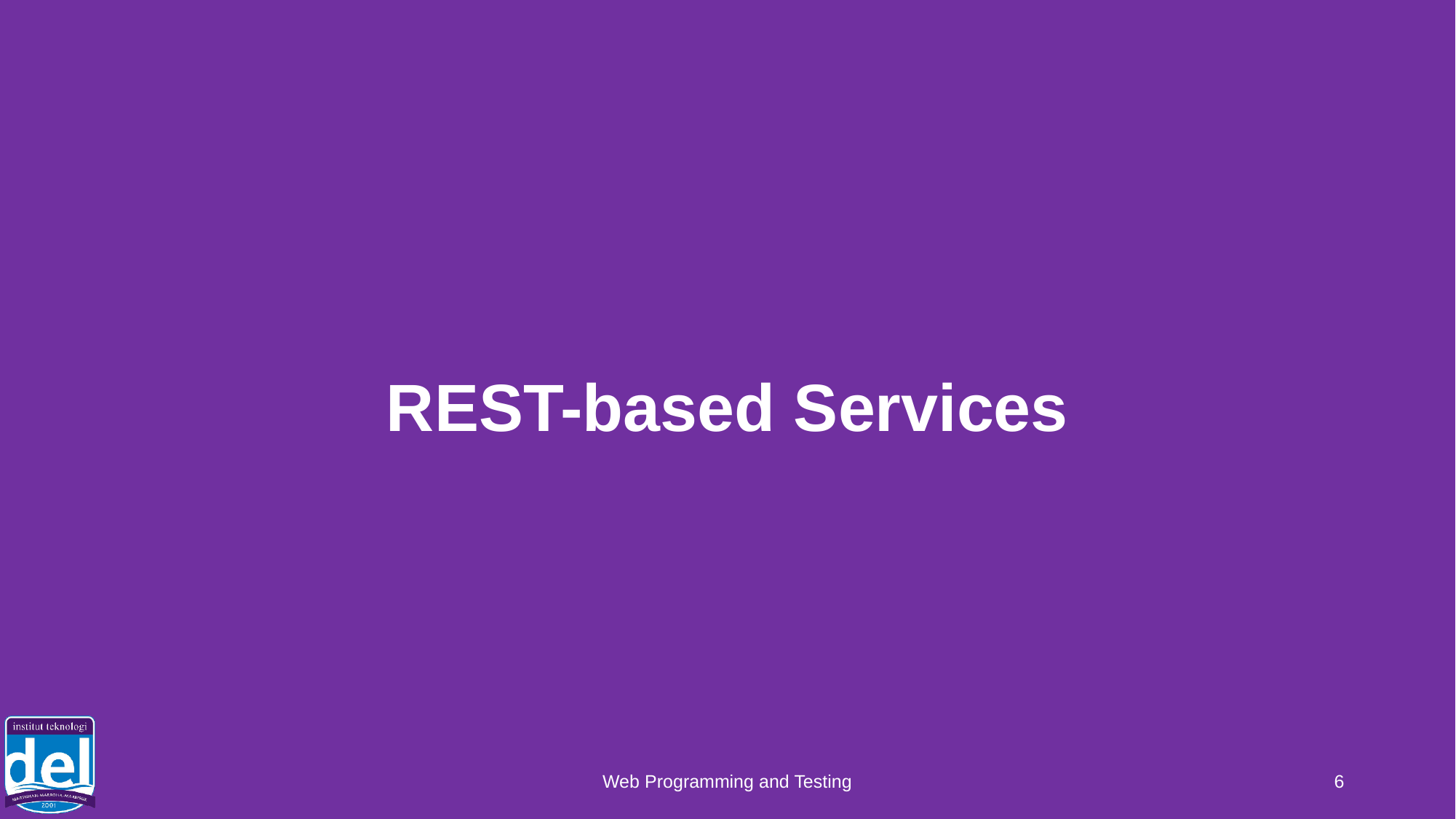

# REST-based Services
Web Programming and Testing
6